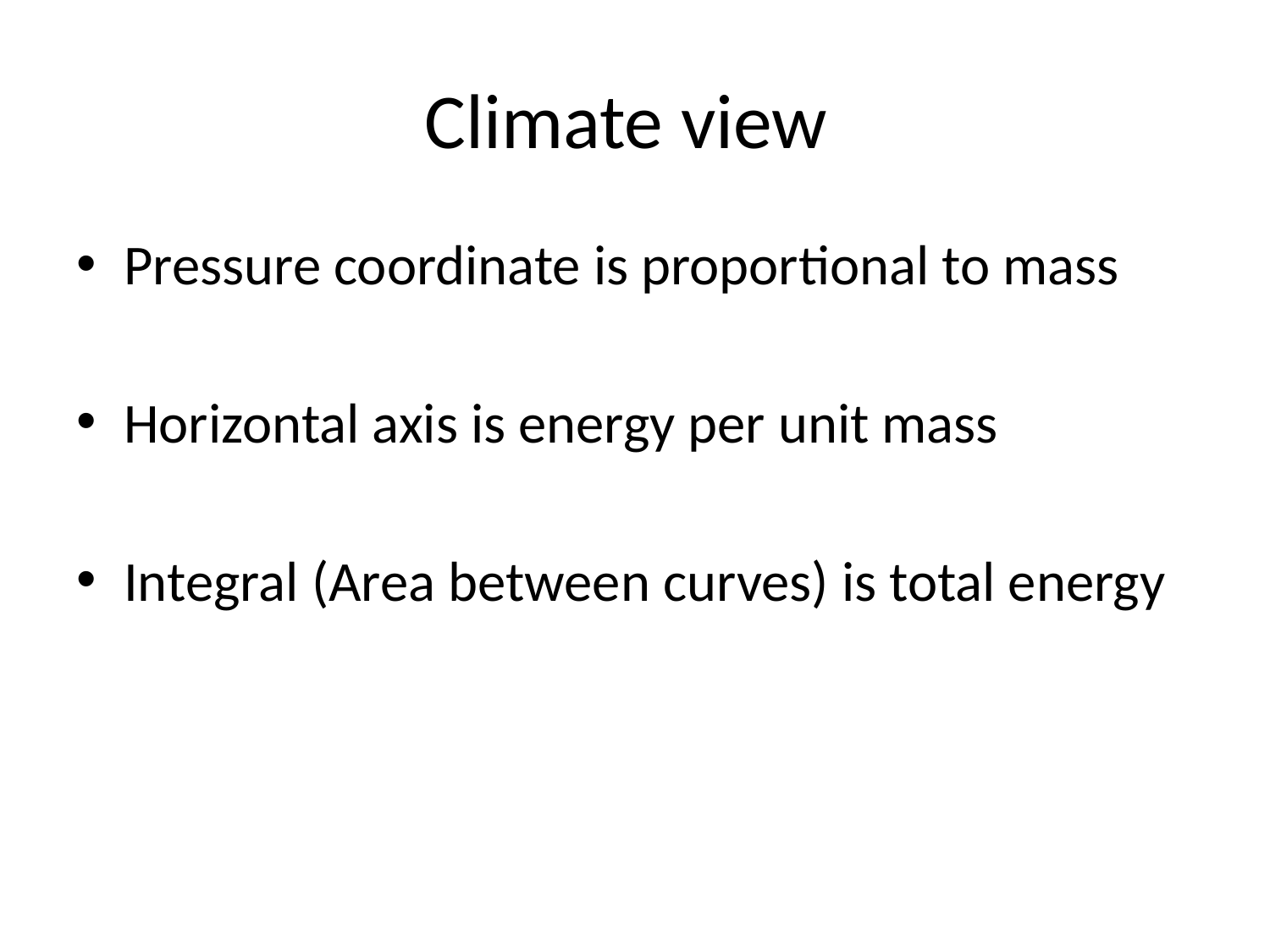

# Climate view
Pressure coordinate is proportional to mass

Horizontal axis is energy per unit mass

Integral (Area between curves) is total energy